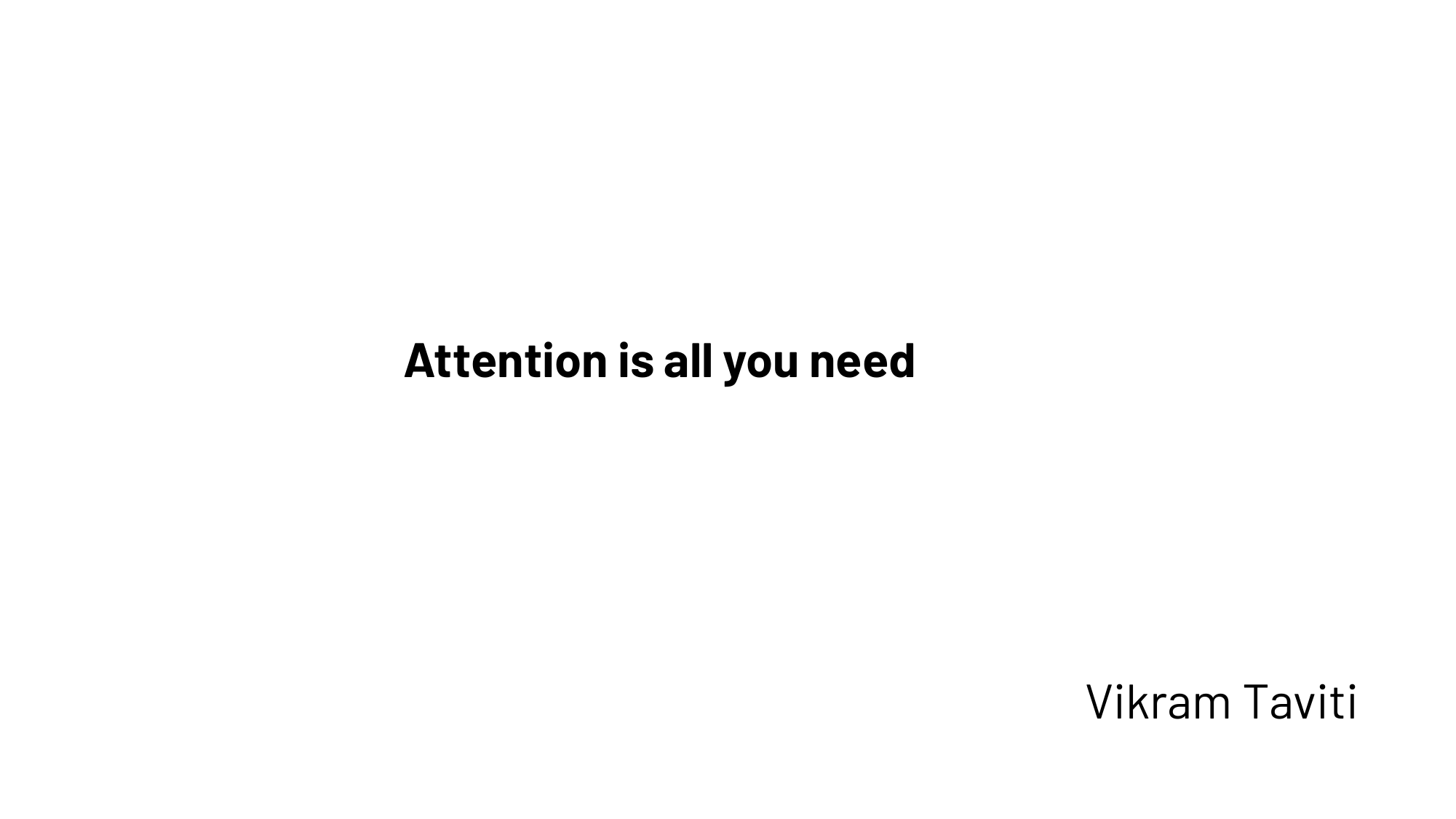

Attention is all you need
Vikram Taviti